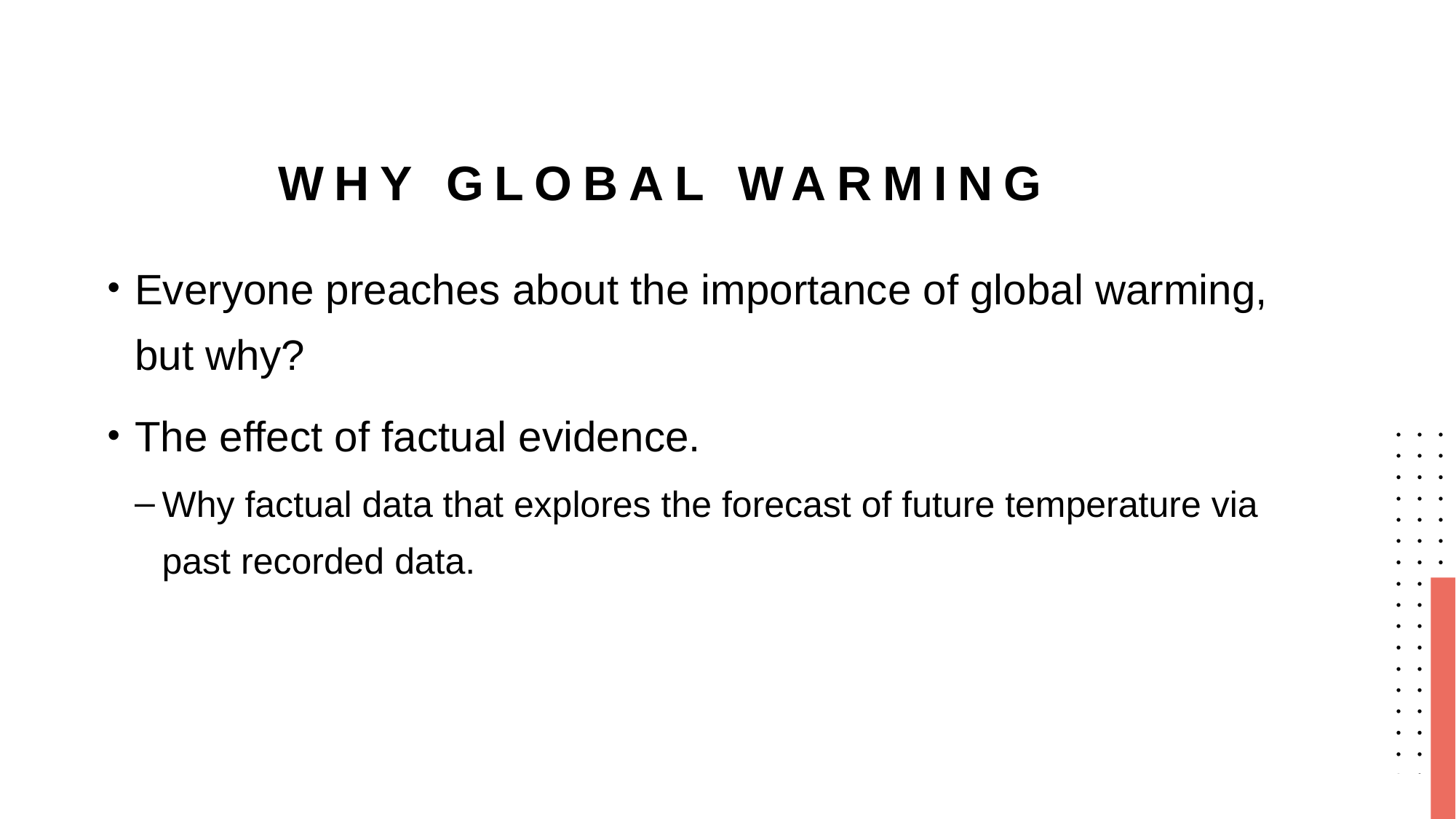

# Why Global warming
Everyone preaches about the importance of global warming, but why?
The effect of factual evidence.
Why factual data that explores the forecast of future temperature via past recorded data.